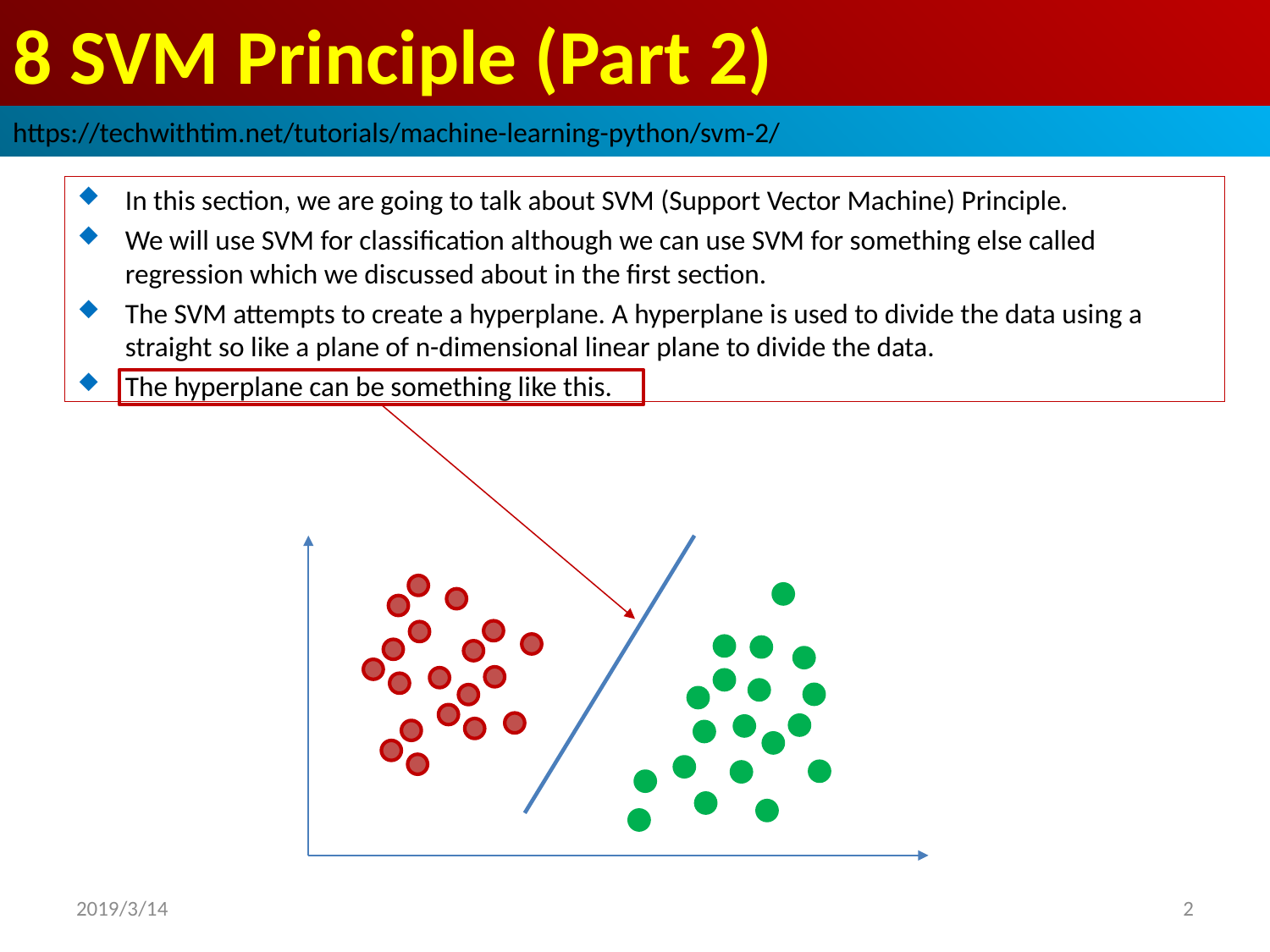

# 8 SVM Principle (Part 2)
https://techwithtim.net/tutorials/machine-learning-python/svm-2/
In this section, we are going to talk about SVM (Support Vector Machine) Principle.
We will use SVM for classification although we can use SVM for something else called regression which we discussed about in the first section.
The SVM attempts to create a hyperplane. A hyperplane is used to divide the data using a straight so like a plane of n-dimensional linear plane to divide the data.
The hyperplane can be something like this.

2019/3/14
2